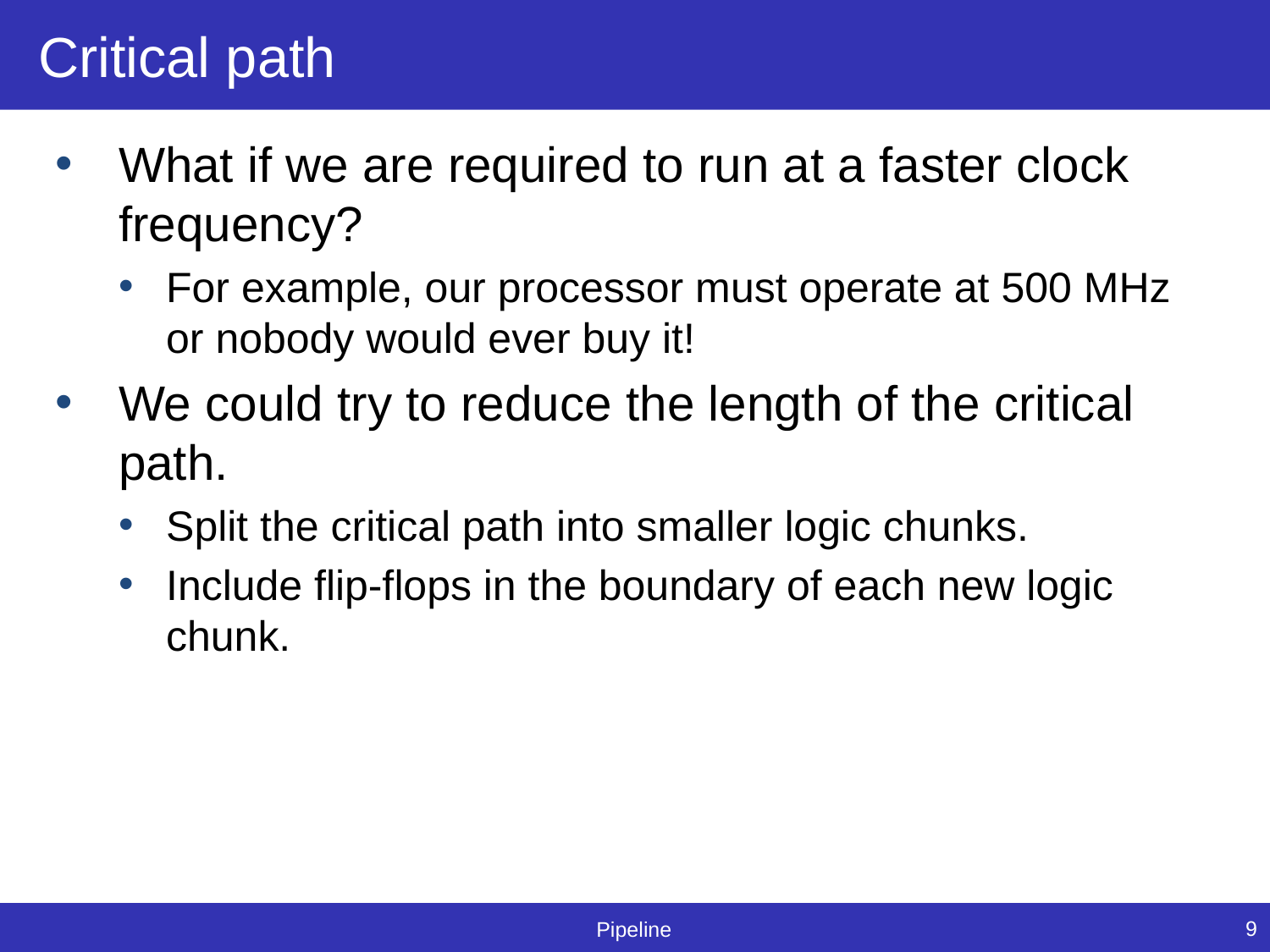

# Critical path
What if we are required to run at a faster clock frequency?
For example, our processor must operate at 500 MHz or nobody would ever buy it!
We could try to reduce the length of the critical path.
Split the critical path into smaller logic chunks.
Include flip-flops in the boundary of each new logic chunk.
9